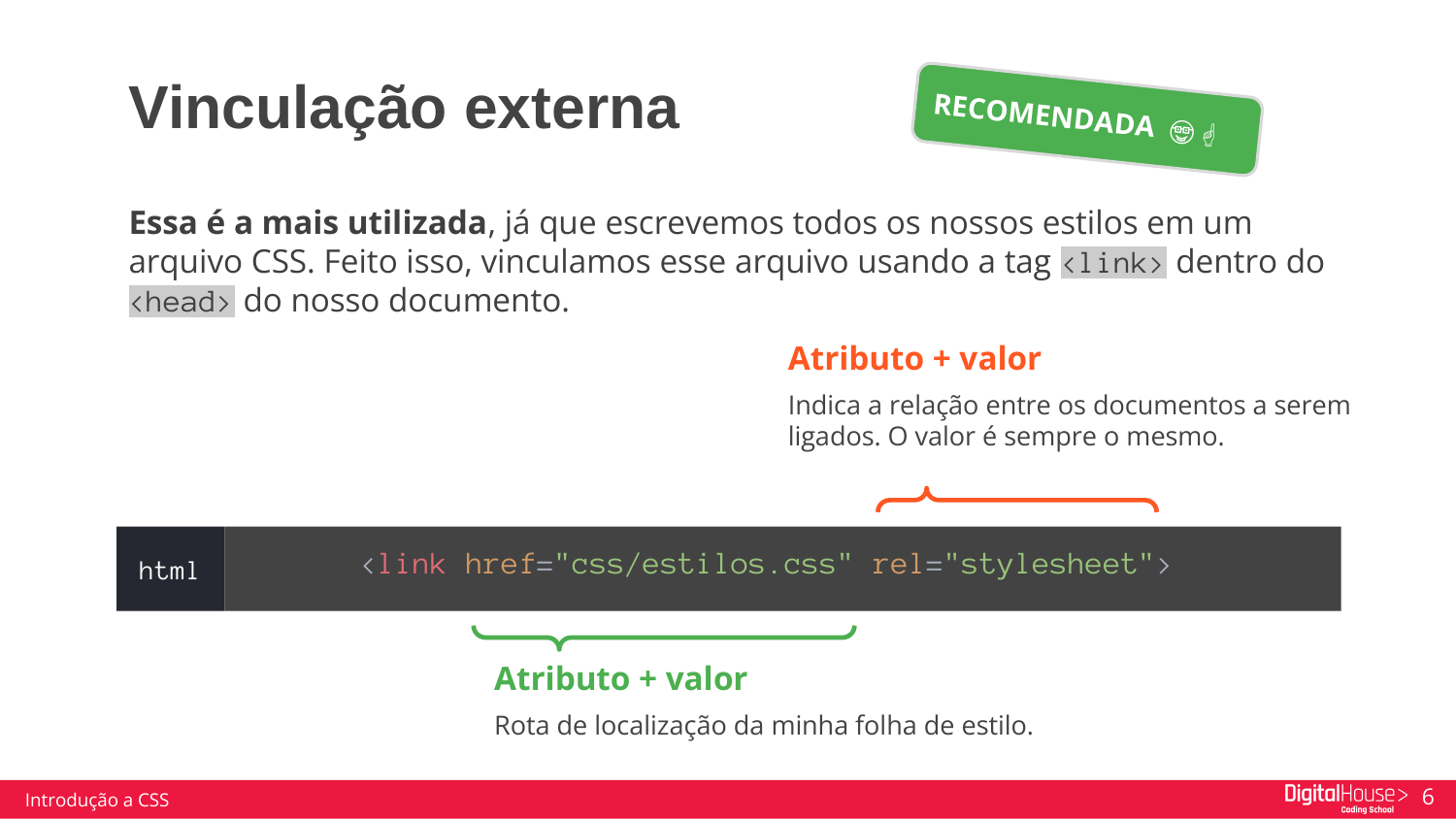

Vinculação externa
RECOMENDADA  🤓☝️
Essa é a mais utilizada, já que escrevemos todos os nossos estilos em um arquivo CSS. Feito isso, vinculamos esse arquivo usando a tag <link> dentro do <head> do nosso documento.
Atributo + valor
Indica a relação entre os documentos a serem ligados. O valor é sempre o mesmo.

       <link href="css/estilos.css" rel="stylesheet">
html
Atributo + valor
Rota de localização da minha folha de estilo.
Introdução a CSS